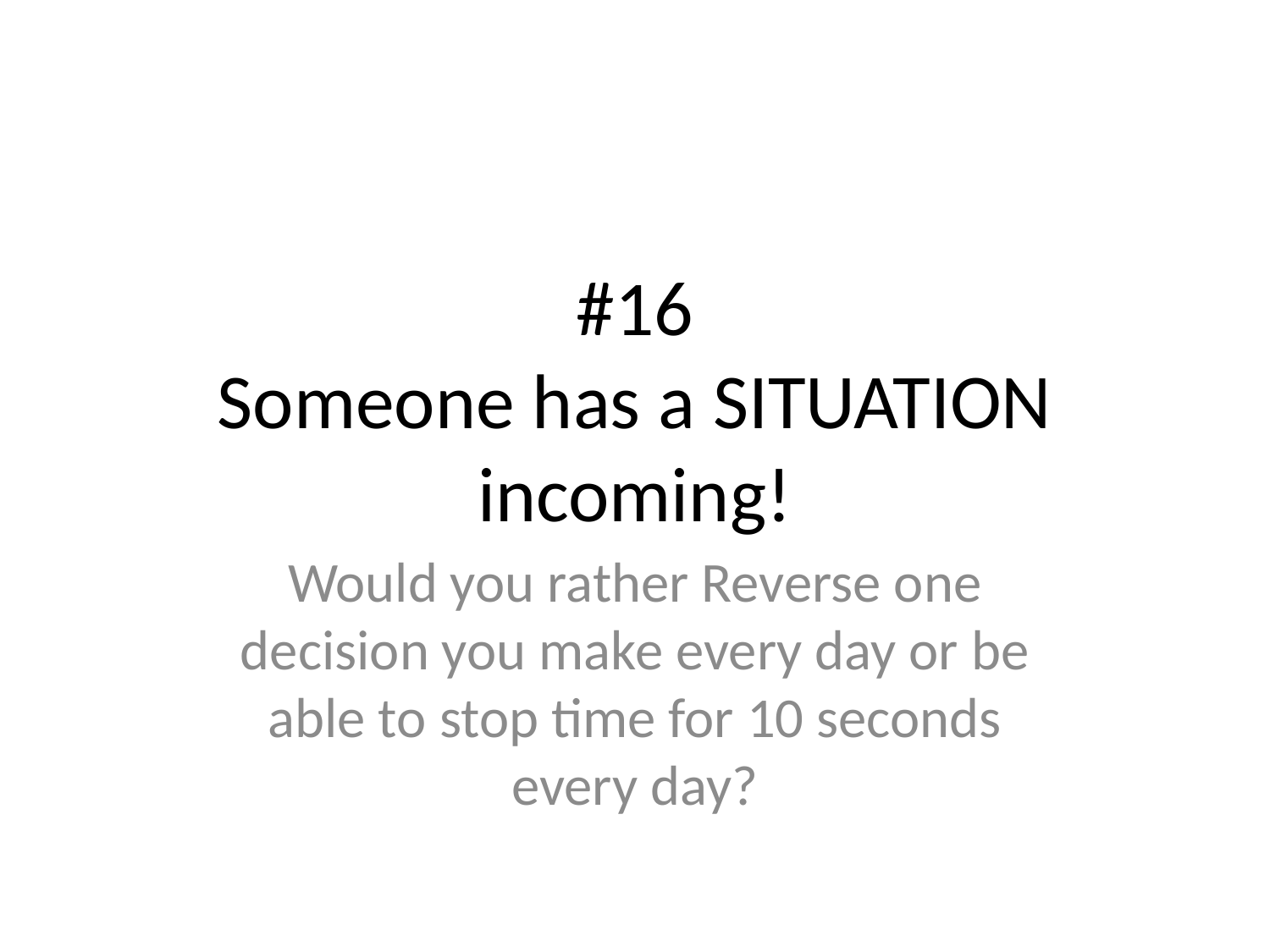

# #16
Someone has a SITUATION incoming!
Would you rather Reverse one decision you make every day or be able to stop time for 10 seconds every day?